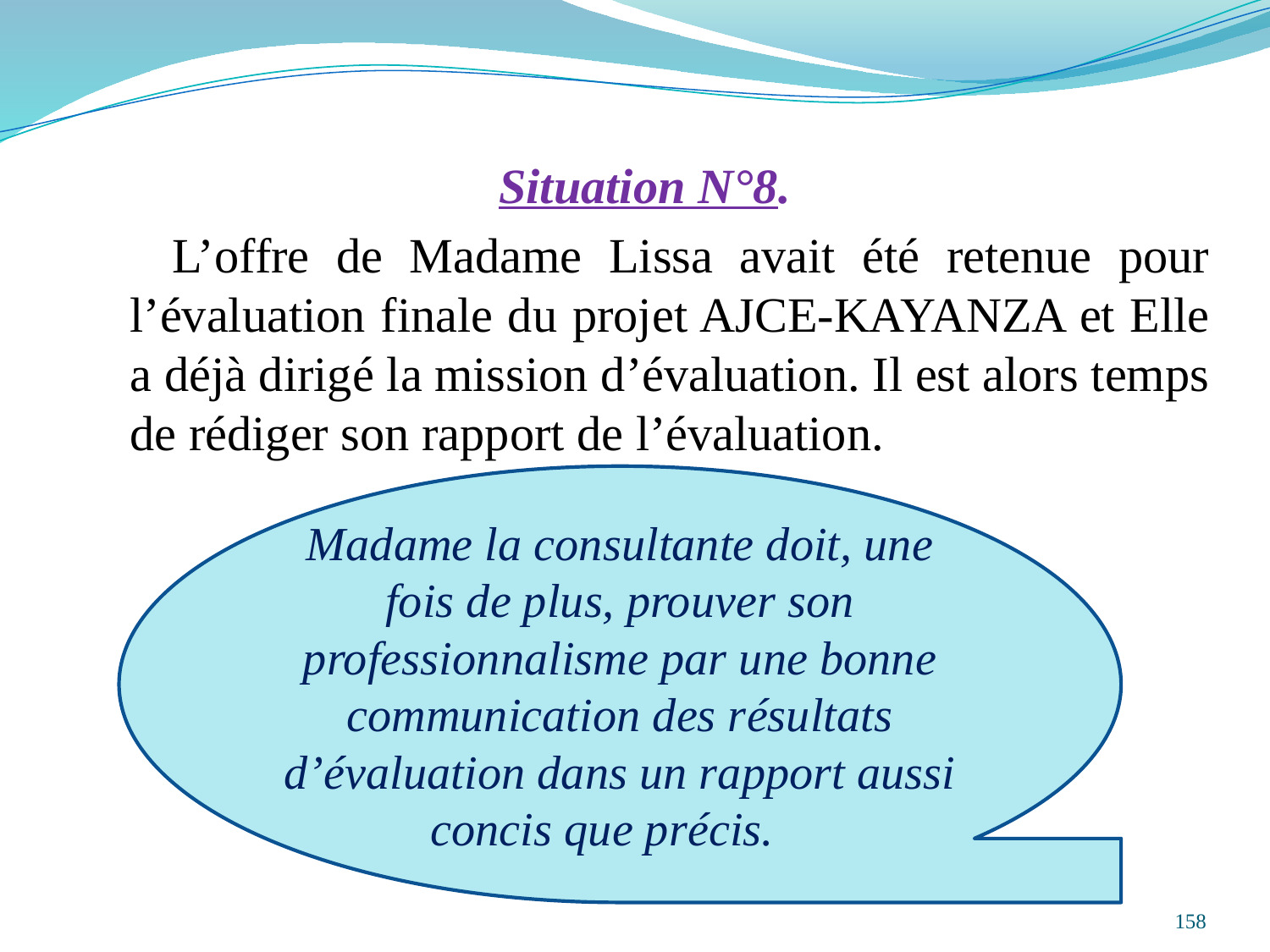

Situation N°8.
   L’offre de Madame Lissa avait été retenue pour l’évaluation finale du projet AJCE-KAYANZA et Elle a déjà dirigé la mission d’évaluation. Il est alors temps de rédiger son rapport de l’évaluation.

Madame la consultante doit, une fois de plus, prouver son professionnalisme par une bonne communication des résultats d’évaluation dans un rapport aussi concis que précis.
158